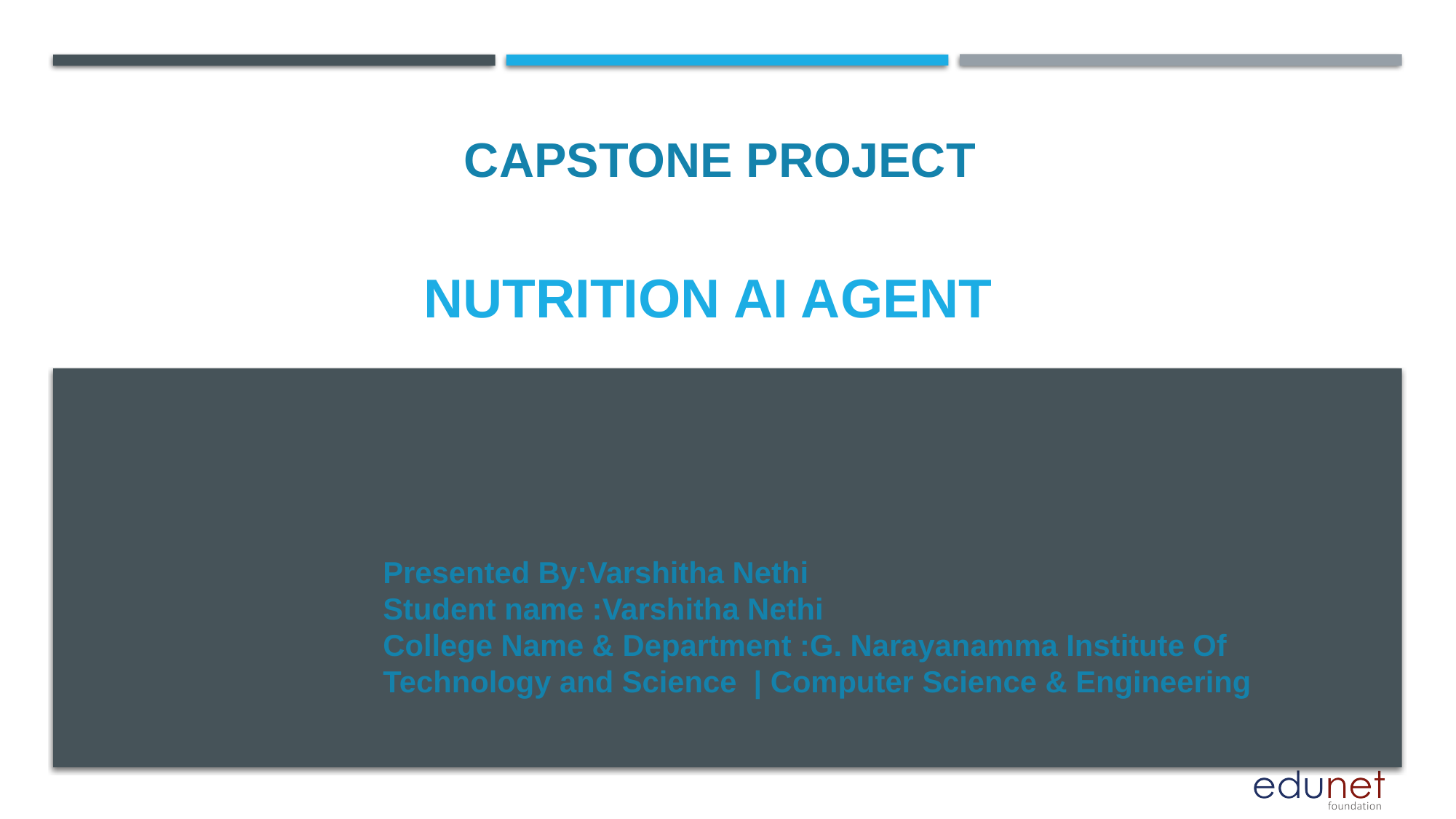

CAPSTONE PROJECT
# NUTRITION ai agent
Presented By:Varshitha Nethi
Student name :Varshitha Nethi
College Name & Department :G. Narayanamma Institute Of Technology and Science  | Computer Science & Engineering